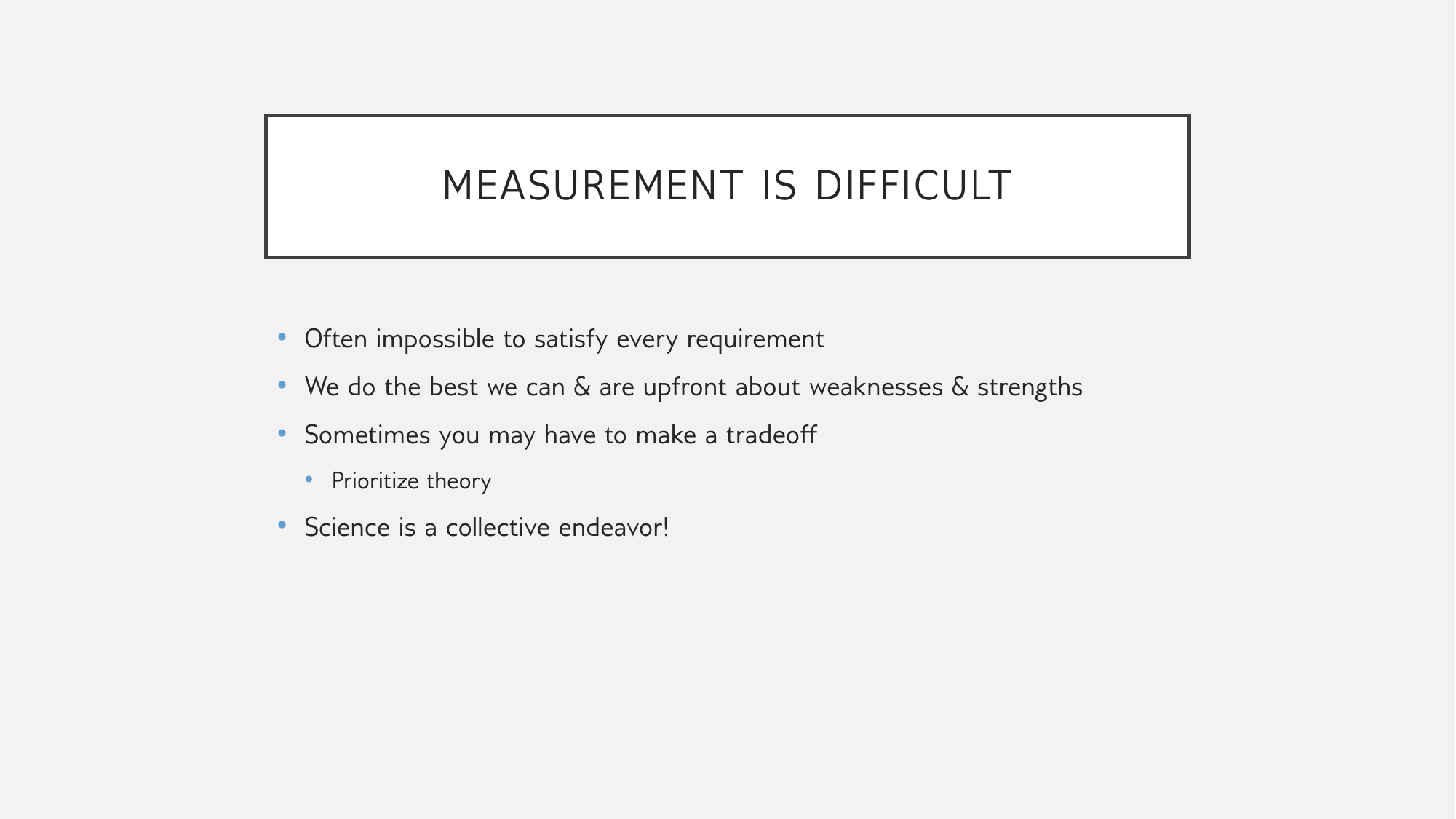

# Measurement is Difficult
Often impossible to satisfy every requirement
We do the best we can & are upfront about weaknesses & strengths
Sometimes you may have to make a tradeoff
Prioritize theory
Science is a collective endeavor!